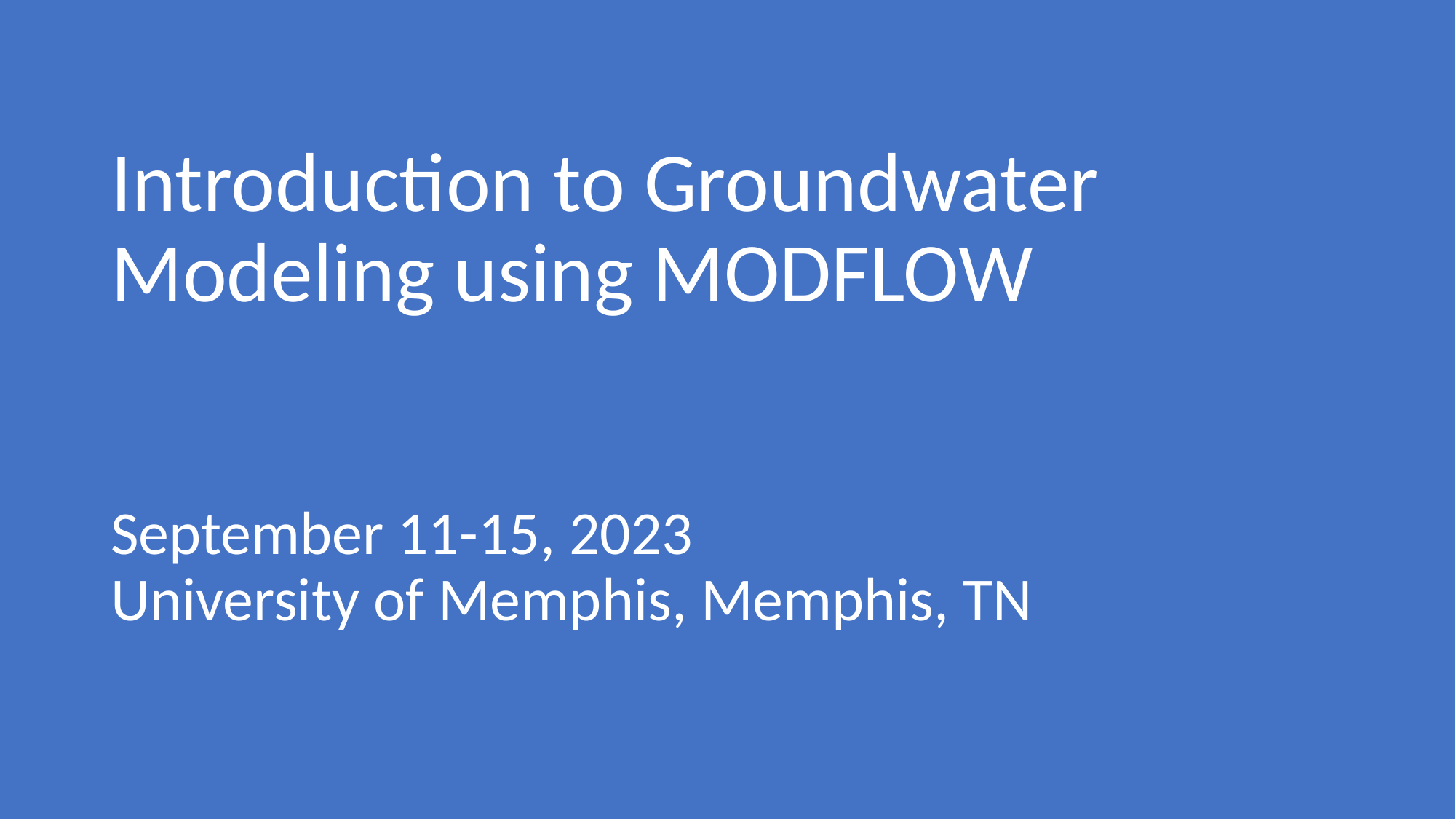

# Introduction to Groundwater Modeling using MODFLOW September 11-15, 2023 University of Memphis, Memphis, TN